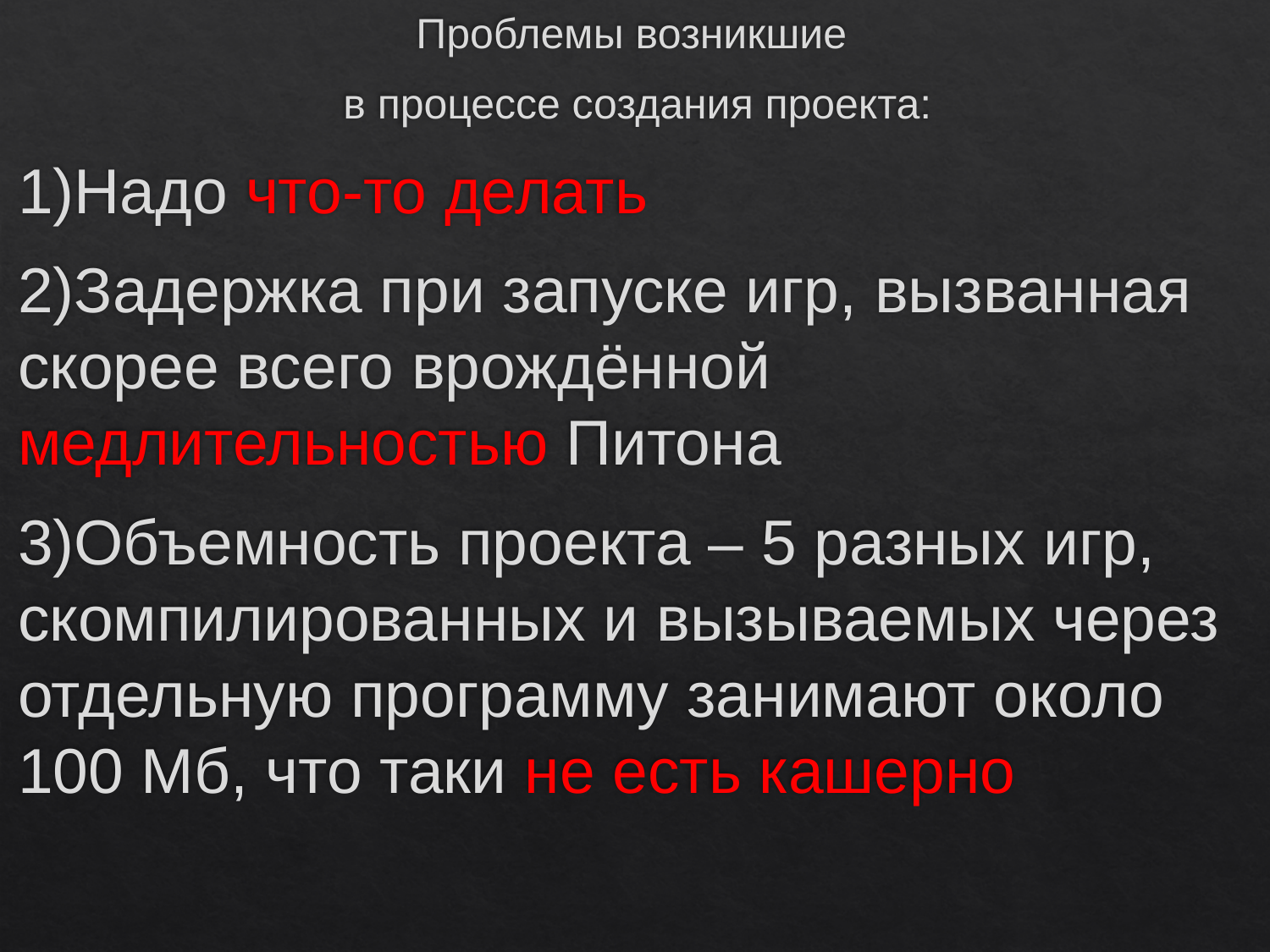

Проблемы возникшие
в процессе создания проекта:
1)Надо что-то делать
2)Задержка при запуске игр, вызванная скорее всего врождённой медлительностью Питона
3)Объемность проекта – 5 разных игр, скомпилированных и вызываемых через отдельную программу занимают около 100 Мб, что таки не есть кашерно